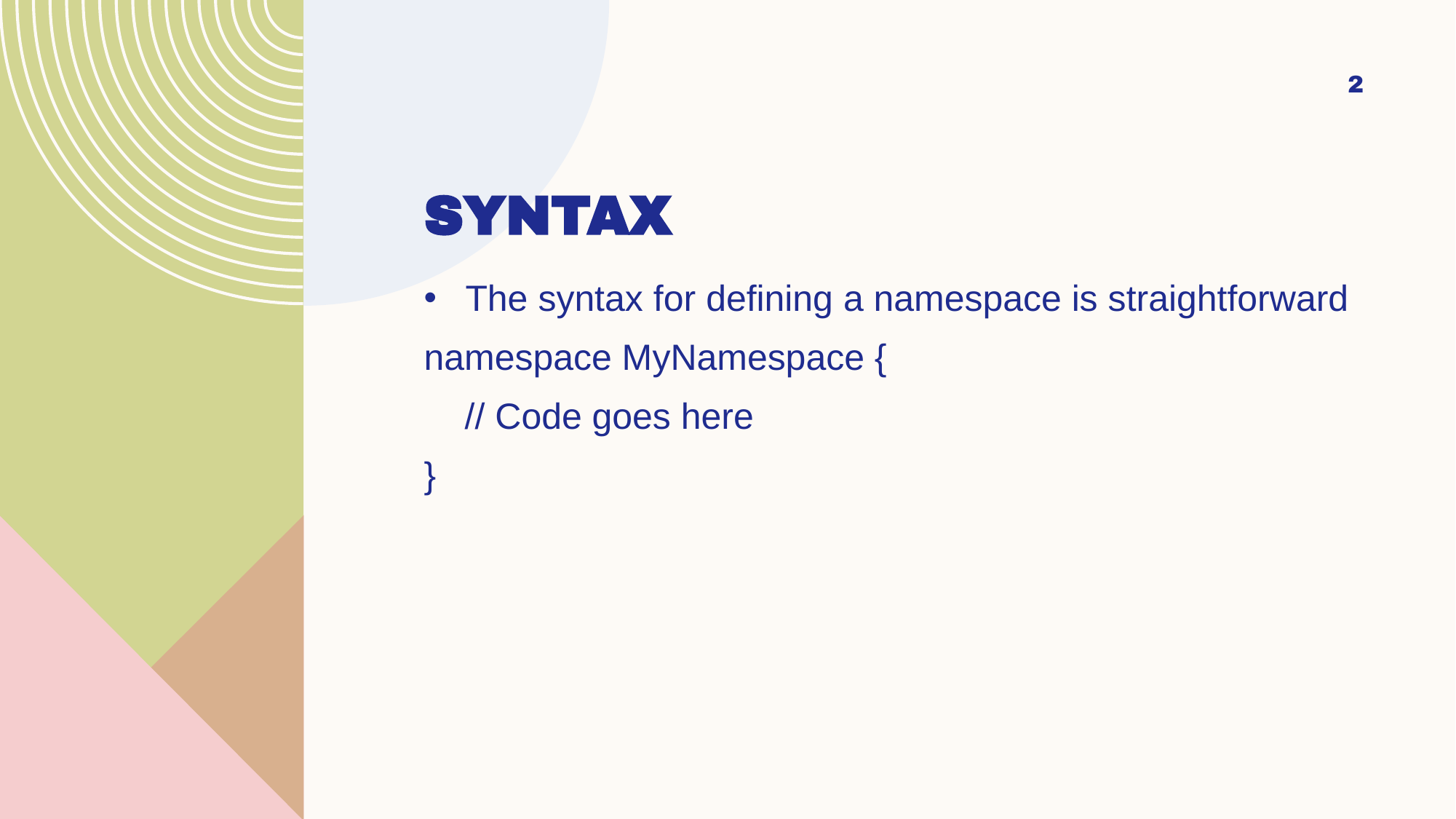

2
# syntax
The syntax for defining a namespace is straightforward
namespace MyNamespace {
    // Code goes here
}